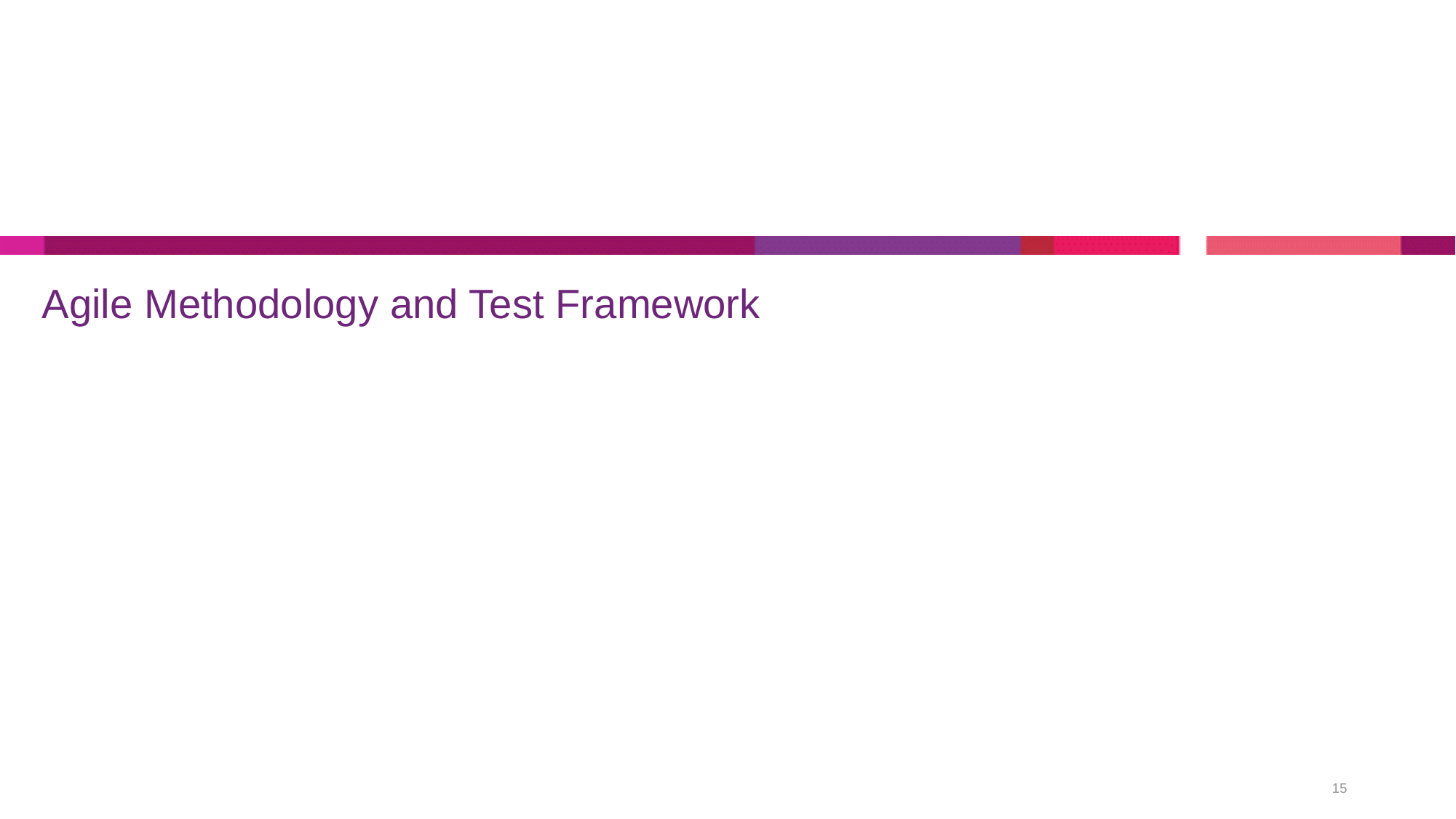

# Agile Methodology and Test Framework
15